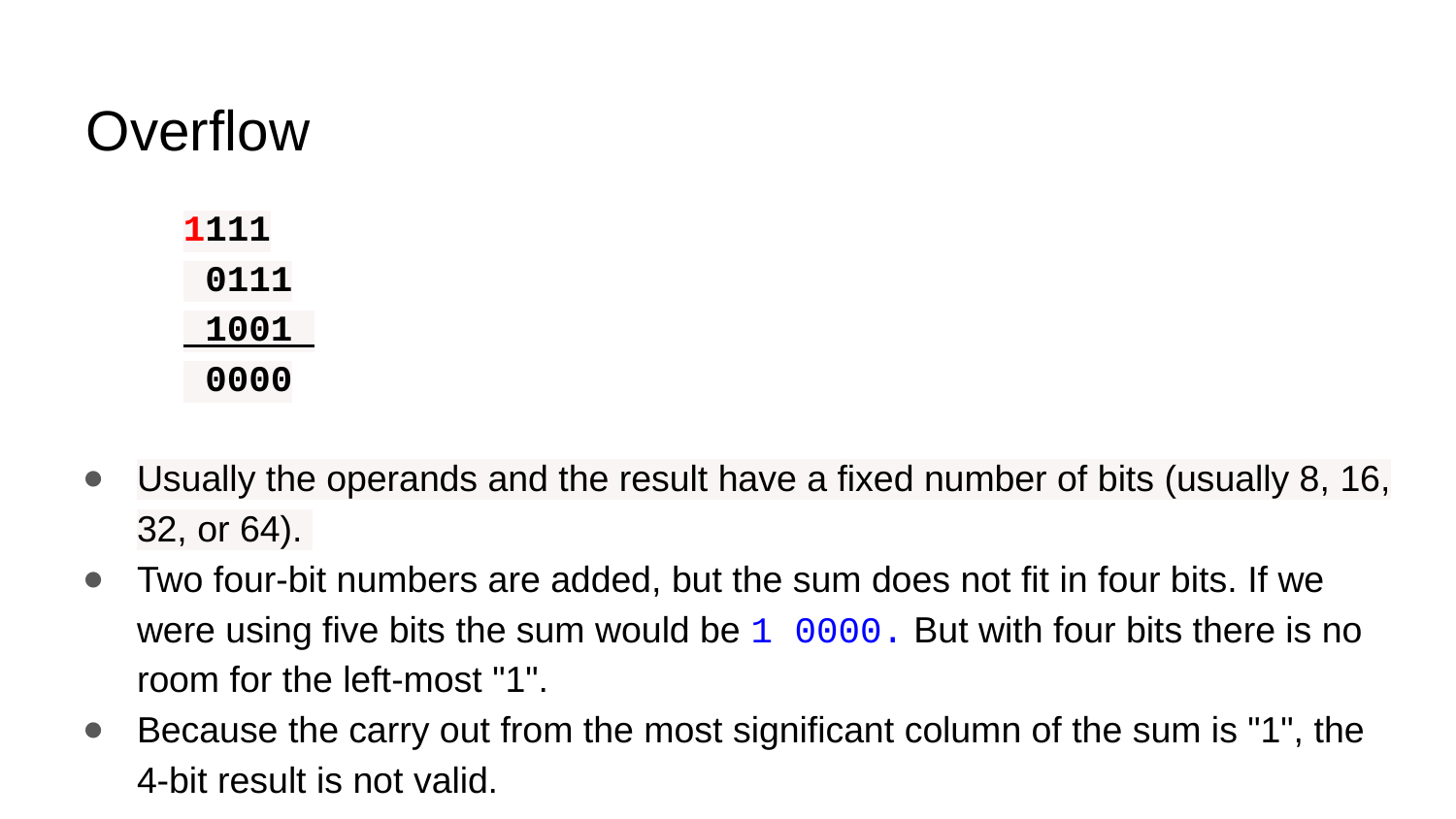

# Overflow
1111
 0111
 1001
 0000

Usually the operands and the result have a fixed number of bits (usually 8, 16, 32, or 64).
Two four-bit numbers are added, but the sum does not fit in four bits. If we were using five bits the sum would be 1 0000. But with four bits there is no room for the left-most "1".
Because the carry out from the most significant column of the sum is "1", the 4-bit result is not valid.